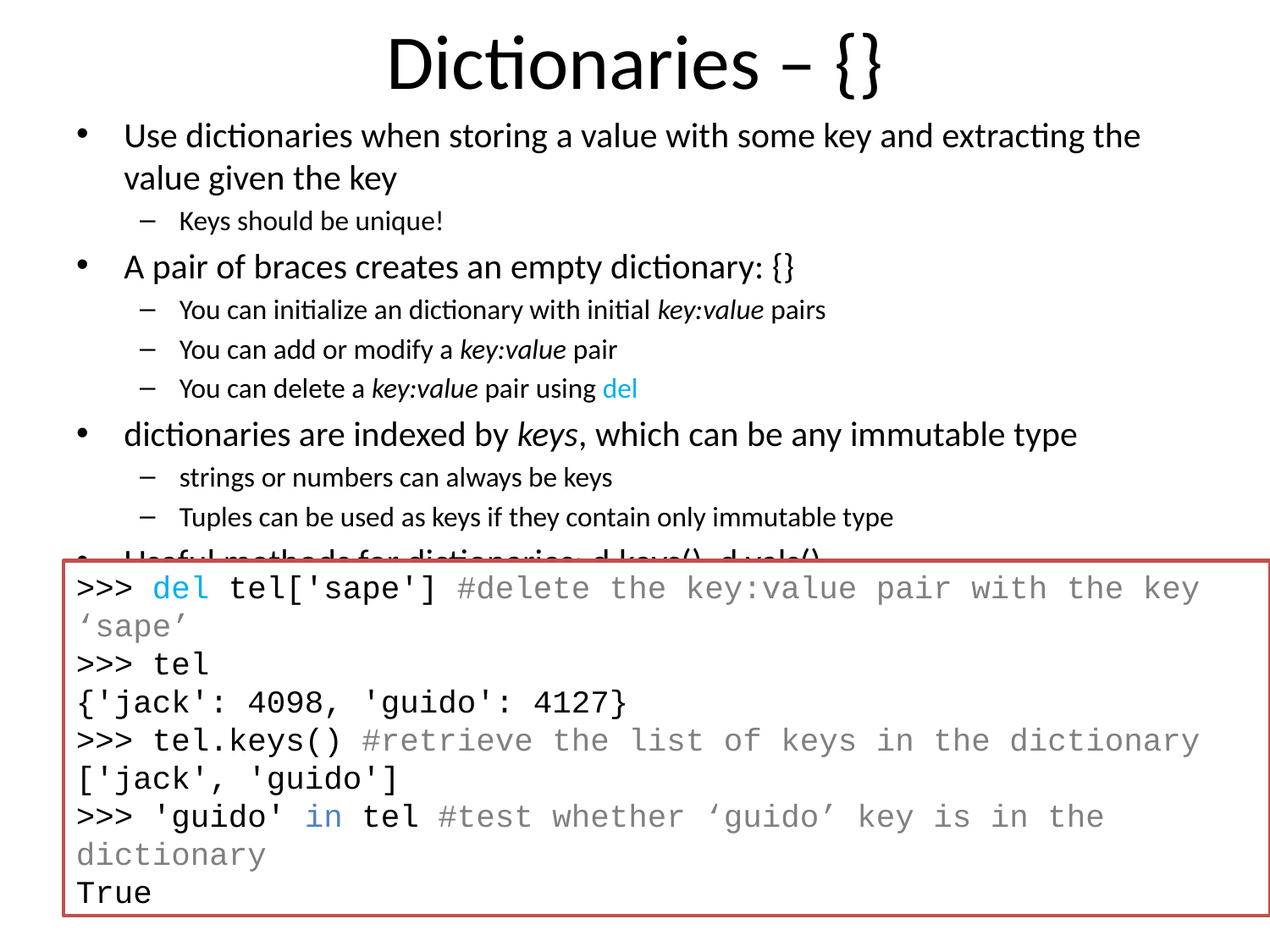

# Dictionaries – {}
Use dictionaries when storing a value with some key and extracting the value given the key
Keys should be unique!
A pair of braces creates an empty dictionary: {}
You can initialize an dictionary with initial key:value pairs
You can add or modify a key:value pair
You can delete a key:value pair using del
dictionaries are indexed by keys, which can be any immutable type
strings or numbers can always be keys
Tuples can be used as keys if they contain only immutable type
Useful methods for dictionaries: d.keys(), d.vals()
>>> del tel['sape'] #delete the key:value pair with the key ‘sape’
>>> tel
{'jack': 4098, 'guido': 4127}
>>> tel.keys() #retrieve the list of keys in the dictionary
['jack', 'guido']
>>> 'guido' in tel #test whether ‘guido’ key is in the dictionary
True
22